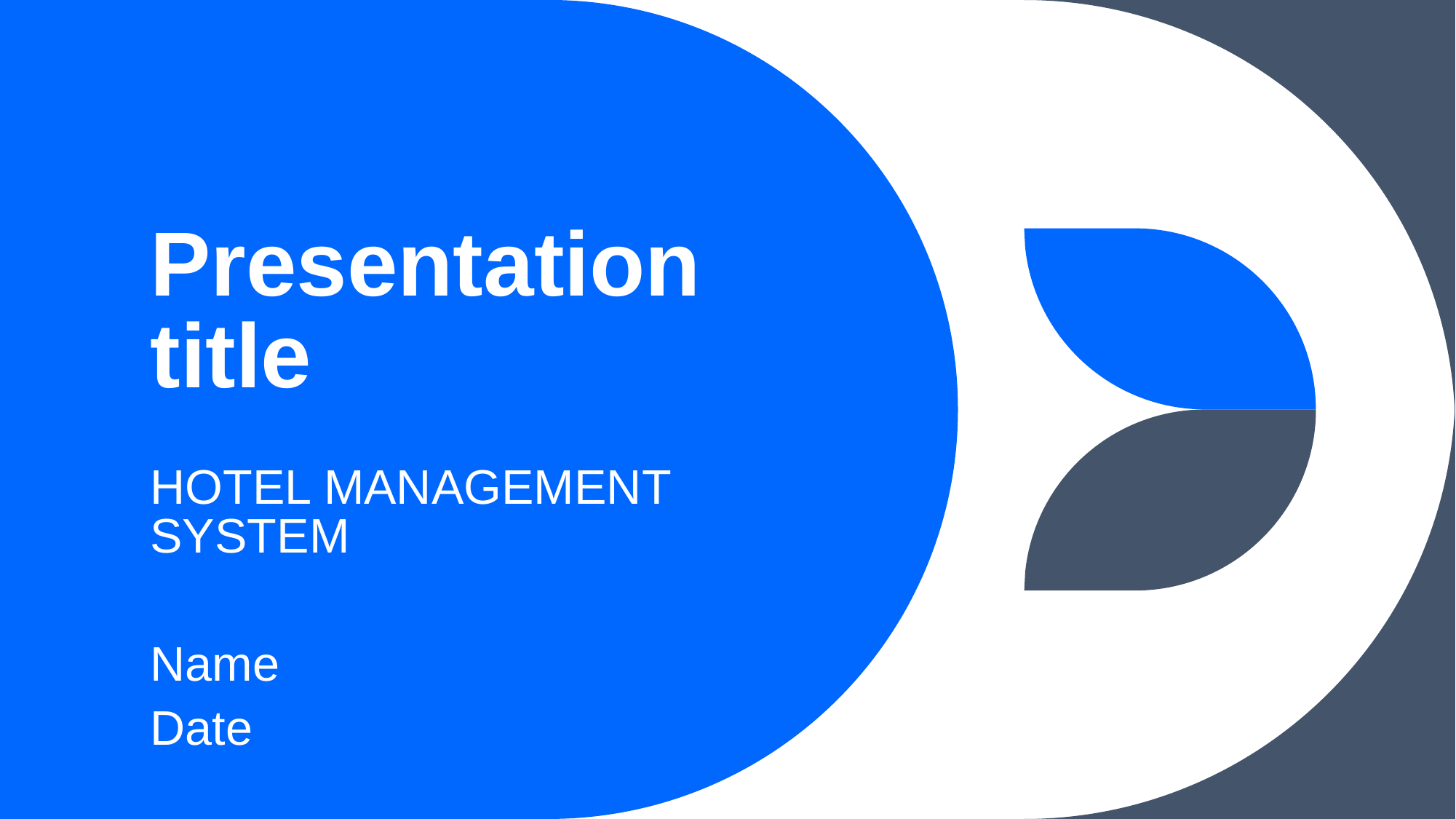

# Presentation title
HOTEL MANAGEMENT SYSTEM

Name
Date